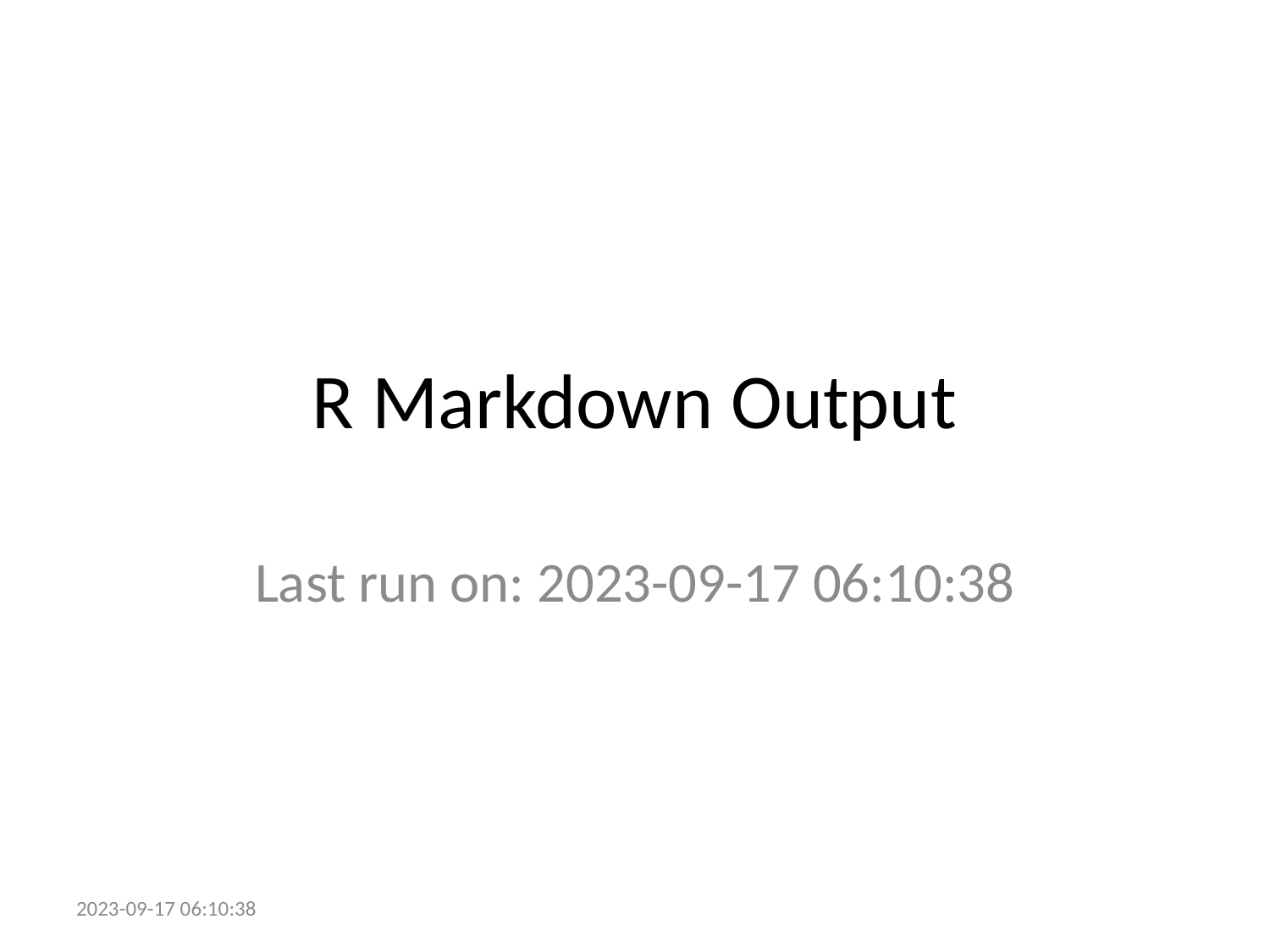

# R Markdown Output
Last run on: 2023-09-17 06:10:38
2023-09-17 06:10:38